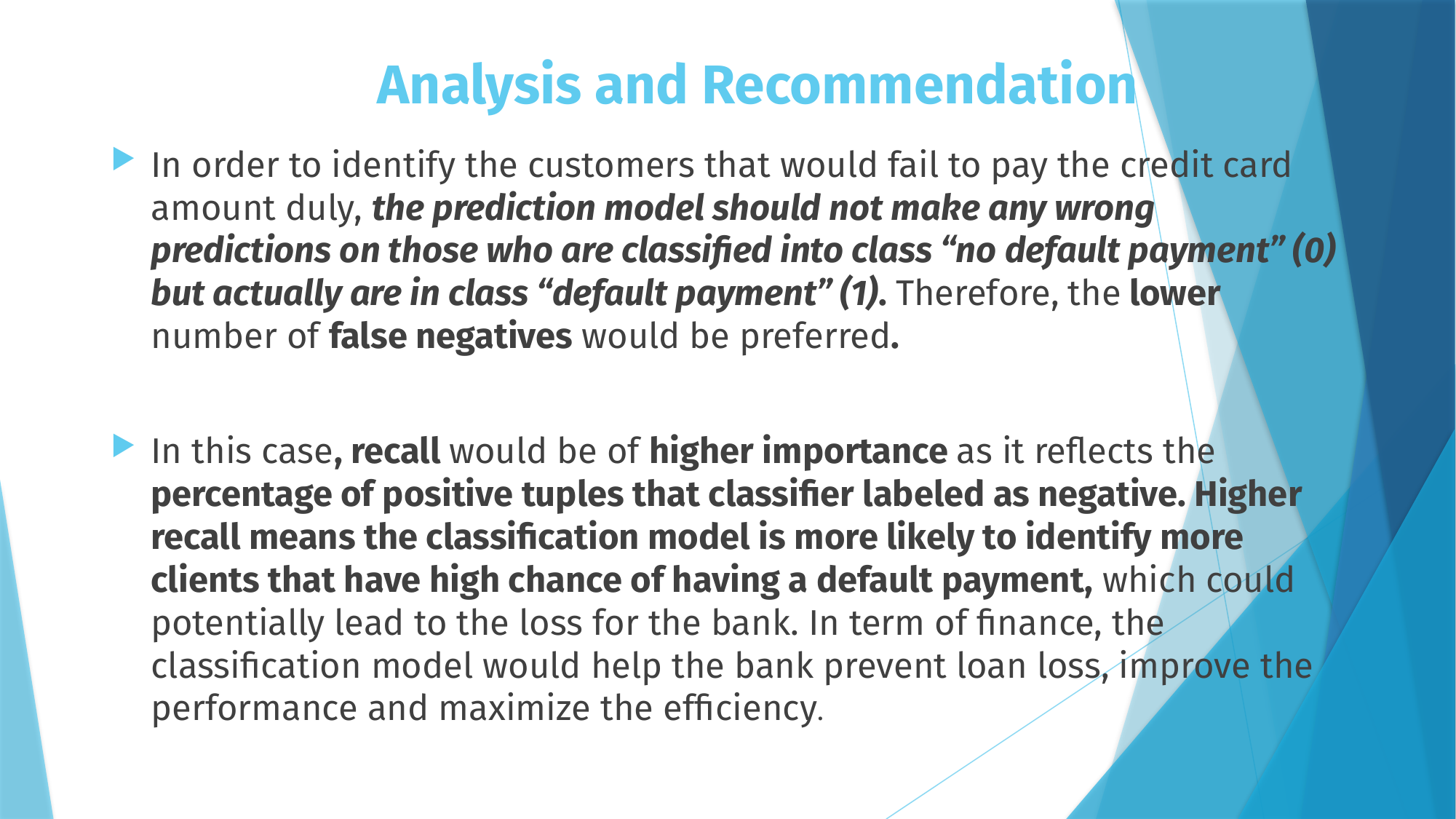

# Analysis and Recommendation
In order to identify the customers that would fail to pay the credit card amount duly, the prediction model should not make any wrong predictions on those who are classified into class “no default payment” (0) but actually are in class “default payment” (1). Therefore, the lower number of false negatives would be preferred.

In this case, recall would be of higher importance as it reflects the percentage of positive tuples that classifier labeled as negative. Higher recall means the classification model is more likely to identify more clients that have high chance of having a default payment, which could potentially lead to the loss for the bank. In term of finance, the classification model would help the bank prevent loan loss, improve the performance and maximize the efficiency.